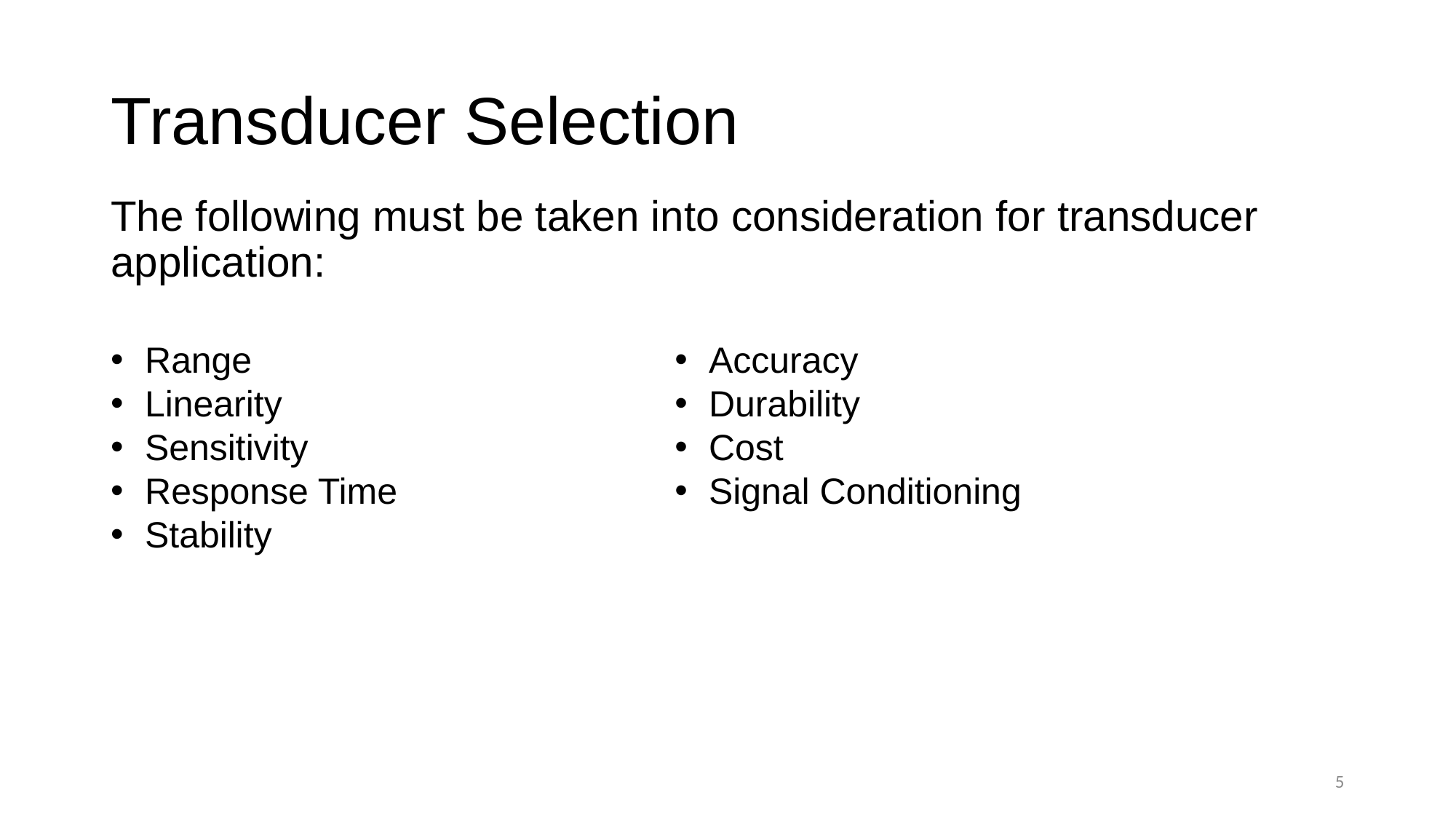

# Transducer Selection
The following must be taken into consideration for transducer application:

Range
Linearity
Sensitivity
Response Time
Stability
Accuracy
Durability
Cost
Signal Conditioning
5